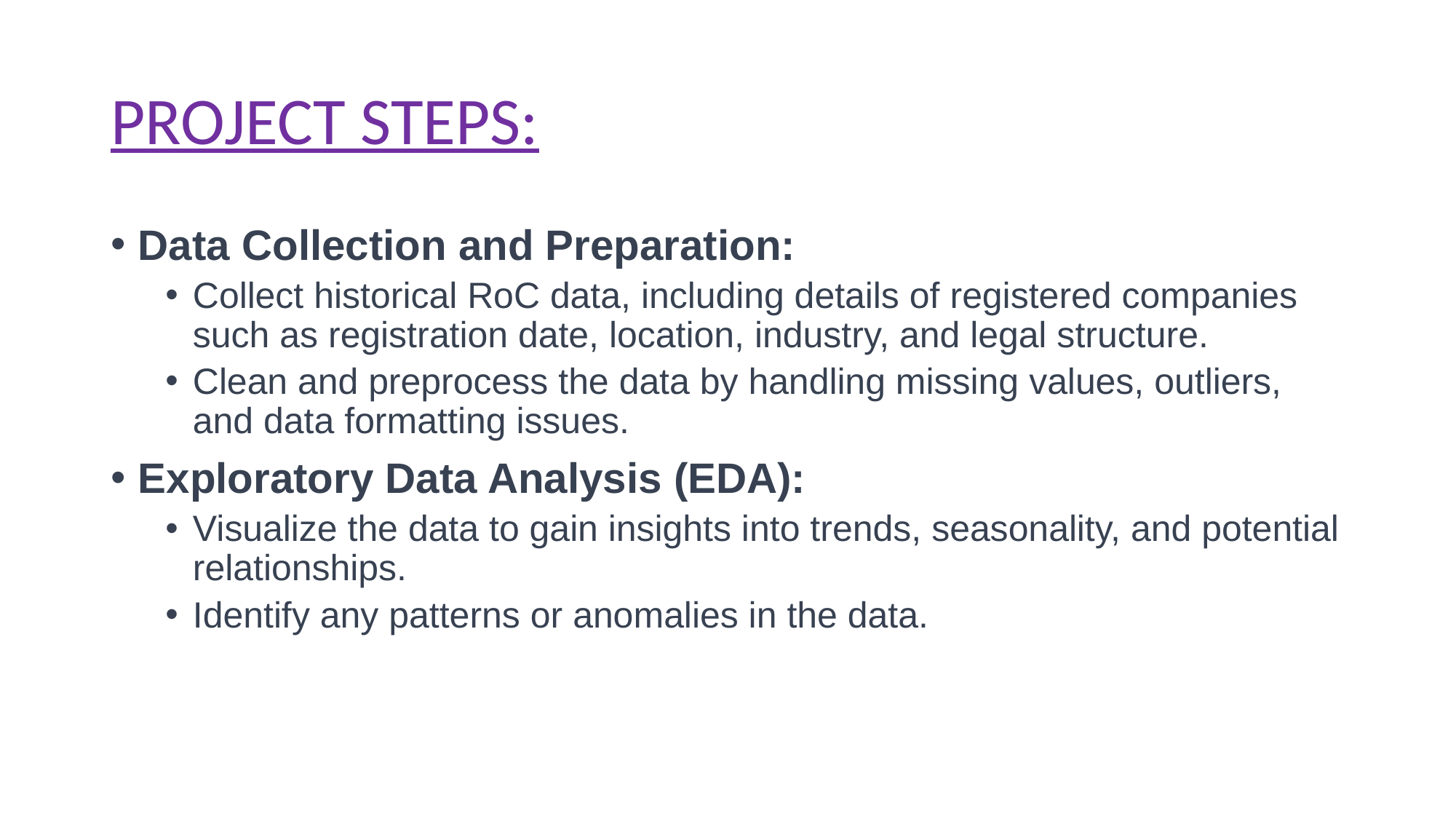

# PROJECT STEPS:
Data Collection and Preparation:
Collect historical RoC data, including details of registered companies such as registration date, location, industry, and legal structure.
Clean and preprocess the data by handling missing values, outliers, and data formatting issues.
Exploratory Data Analysis (EDA):
Visualize the data to gain insights into trends, seasonality, and potential relationships.
Identify any patterns or anomalies in the data.